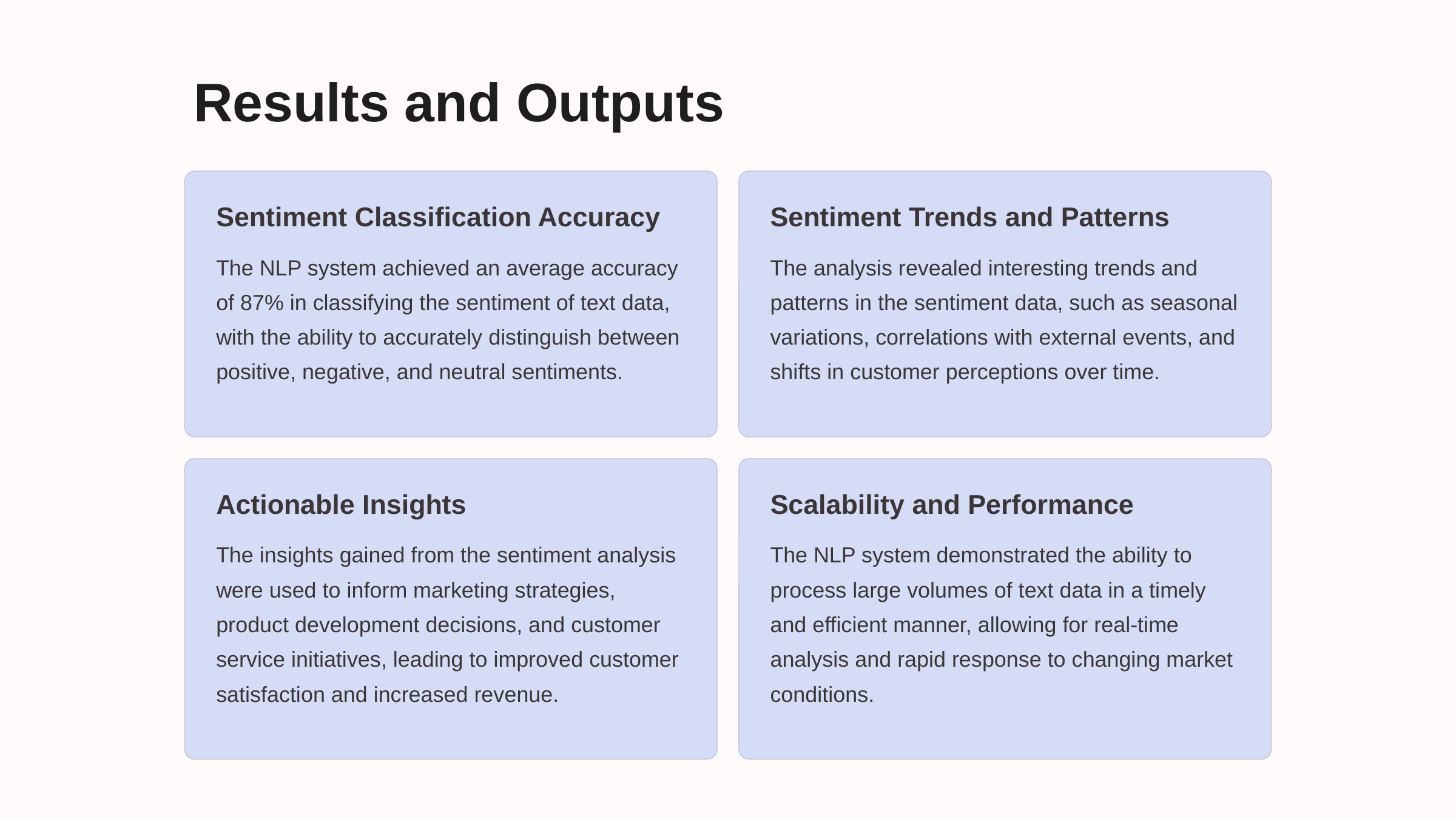

Results and Outputs

Sentiment Classification Accuracy
Sentiment Trends and Patterns
The NLP system achieved an average accuracy of 87% in classifying the sentiment of text data, with the ability to accurately distinguish between positive, negative, and neutral sentiments.
The analysis revealed interesting trends and patterns in the sentiment data, such as seasonal variations, correlations with external events, and shifts in customer perceptions over time.

Actionable Insights
Scalability and Performance
The insights gained from the sentiment analysis were used to inform marketing strategies, product development decisions, and customer service initiatives, leading to improved customer satisfaction and increased revenue.
The NLP system demonstrated the ability to process large volumes of text data in a timely and efficient manner, allowing for real-time analysis and rapid response to changing market conditions.